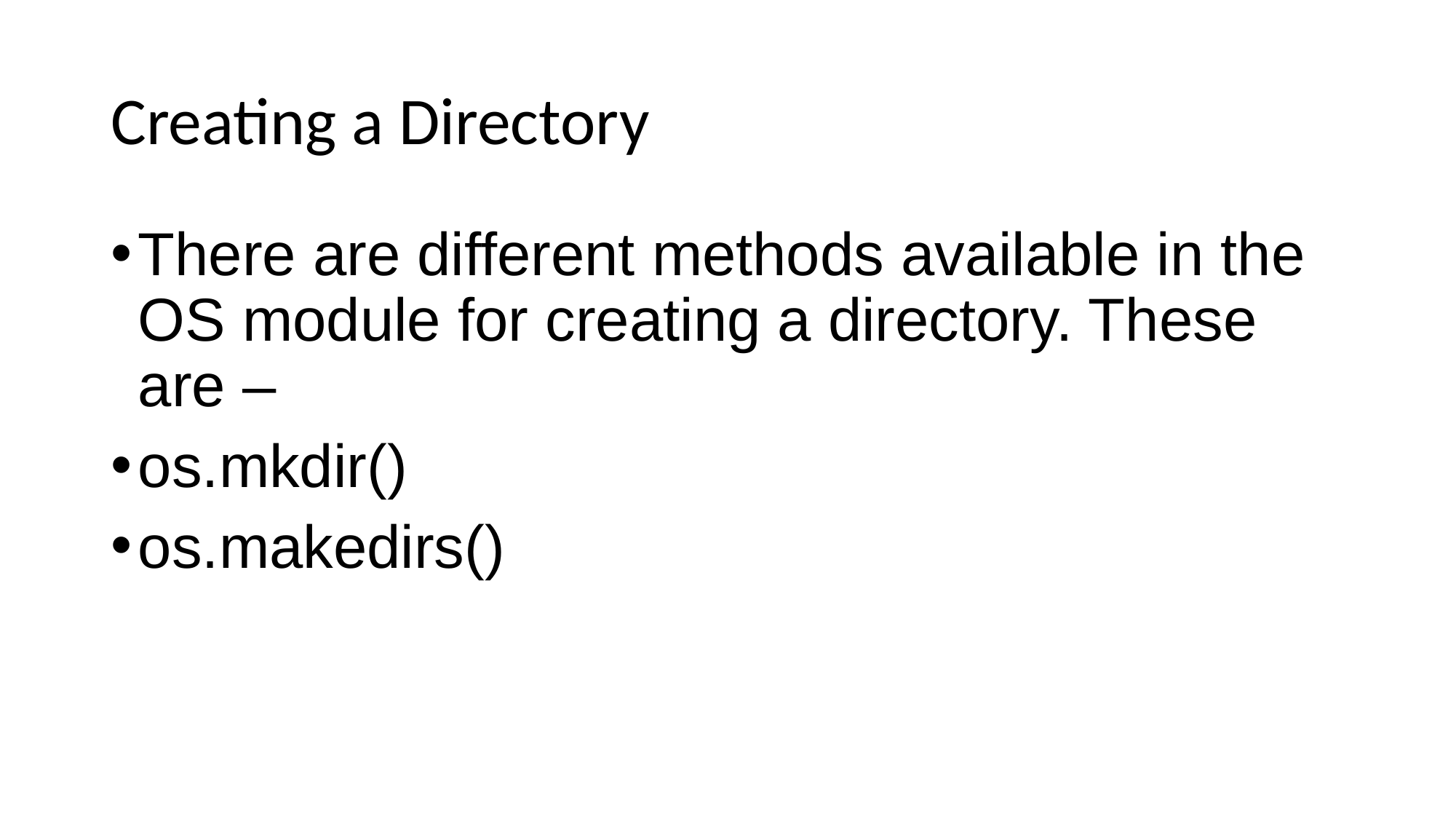

# Creating a Directory
There are different methods available in the OS module for creating a directory. These are –
os.mkdir()
os.makedirs()